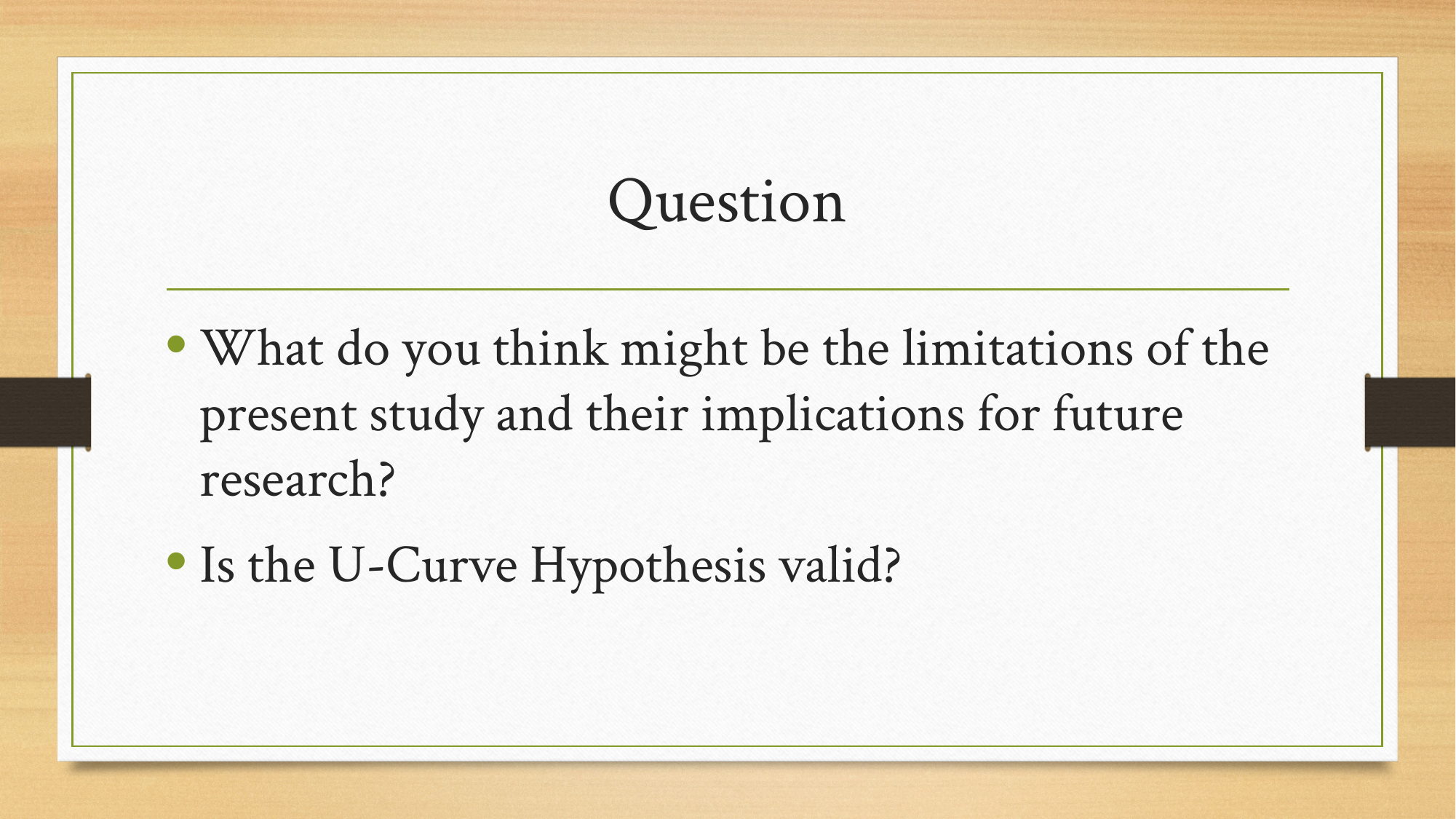

# Question
What do you think might be the limitations of the present study and their implications for future research?
Is the U-Curve Hypothesis valid?